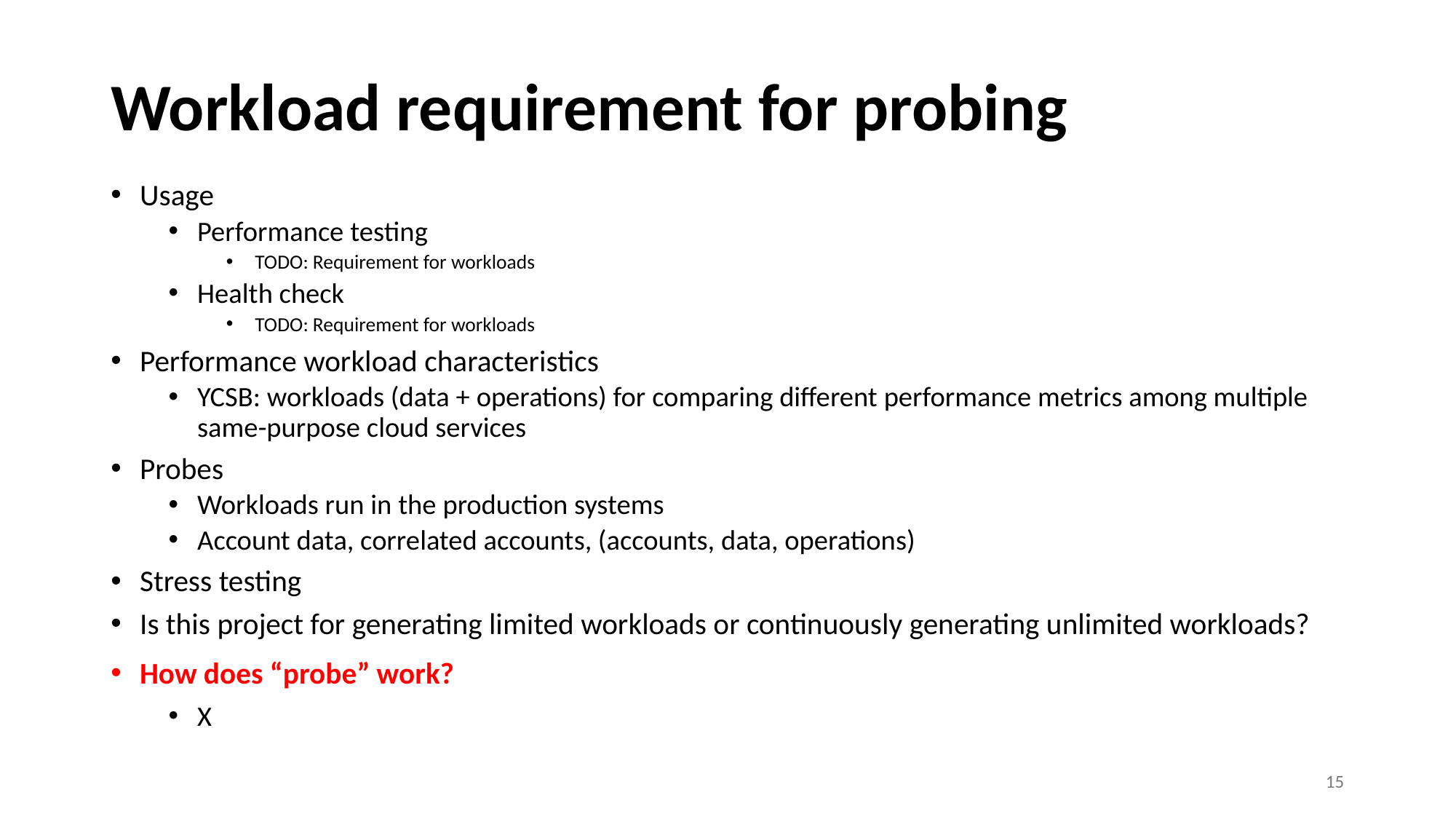

# Workload requirement for probing
Usage
Performance testing
TODO: Requirement for workloads
Health check
TODO: Requirement for workloads
Performance workload characteristics
YCSB: workloads (data + operations) for comparing different performance metrics among multiple same-purpose cloud services
Probes
Workloads run in the production systems
Account data, correlated accounts, (accounts, data, operations)
Stress testing
Is this project for generating limited workloads or continuously generating unlimited workloads?
How does “probe” work?
X

15